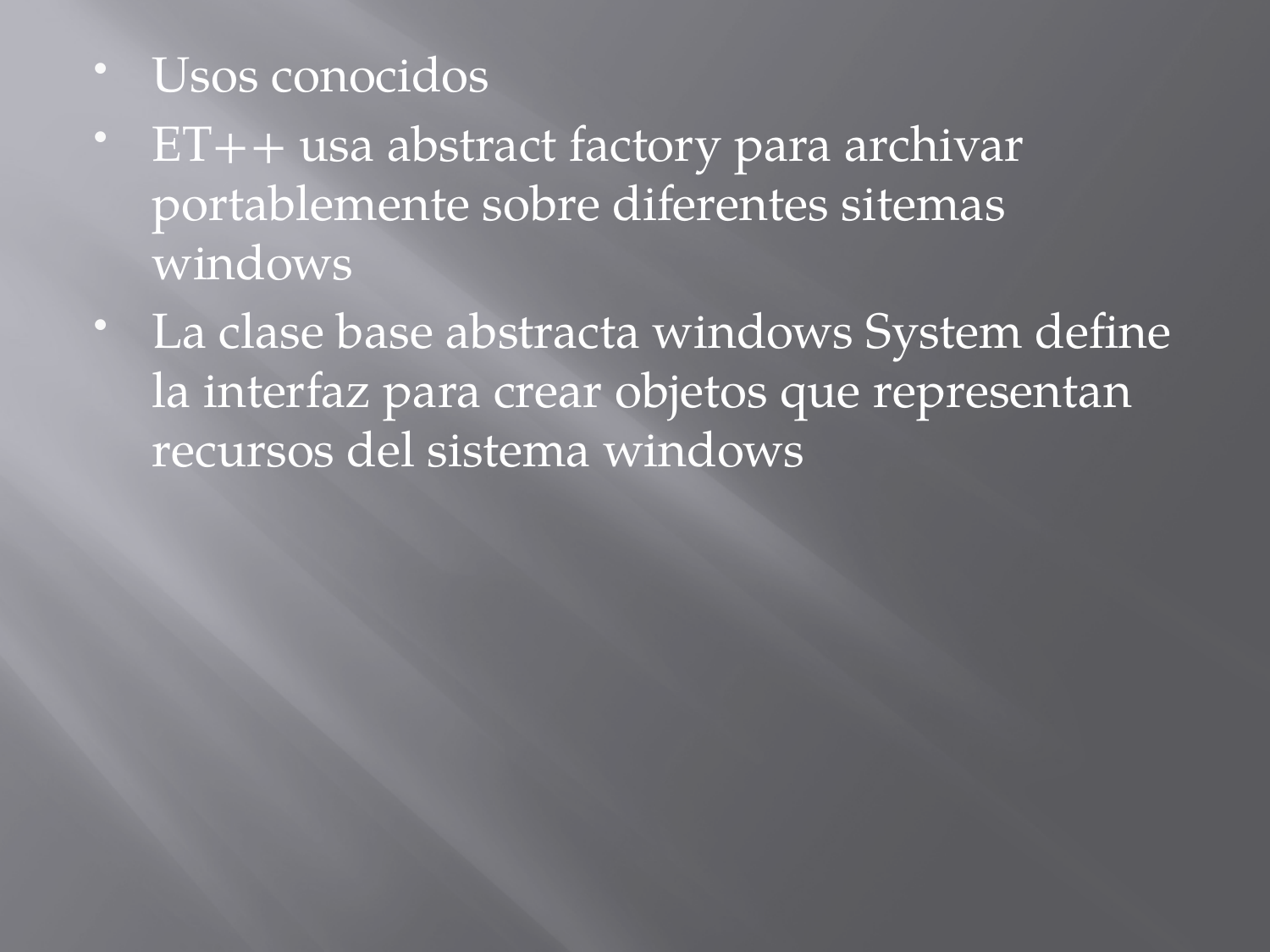

Usos conocidos
ET++ usa abstract factory para archivar portablemente sobre diferentes sitemas windows
La clase base abstracta windows System define la interfaz para crear objetos que representan recursos del sistema windows